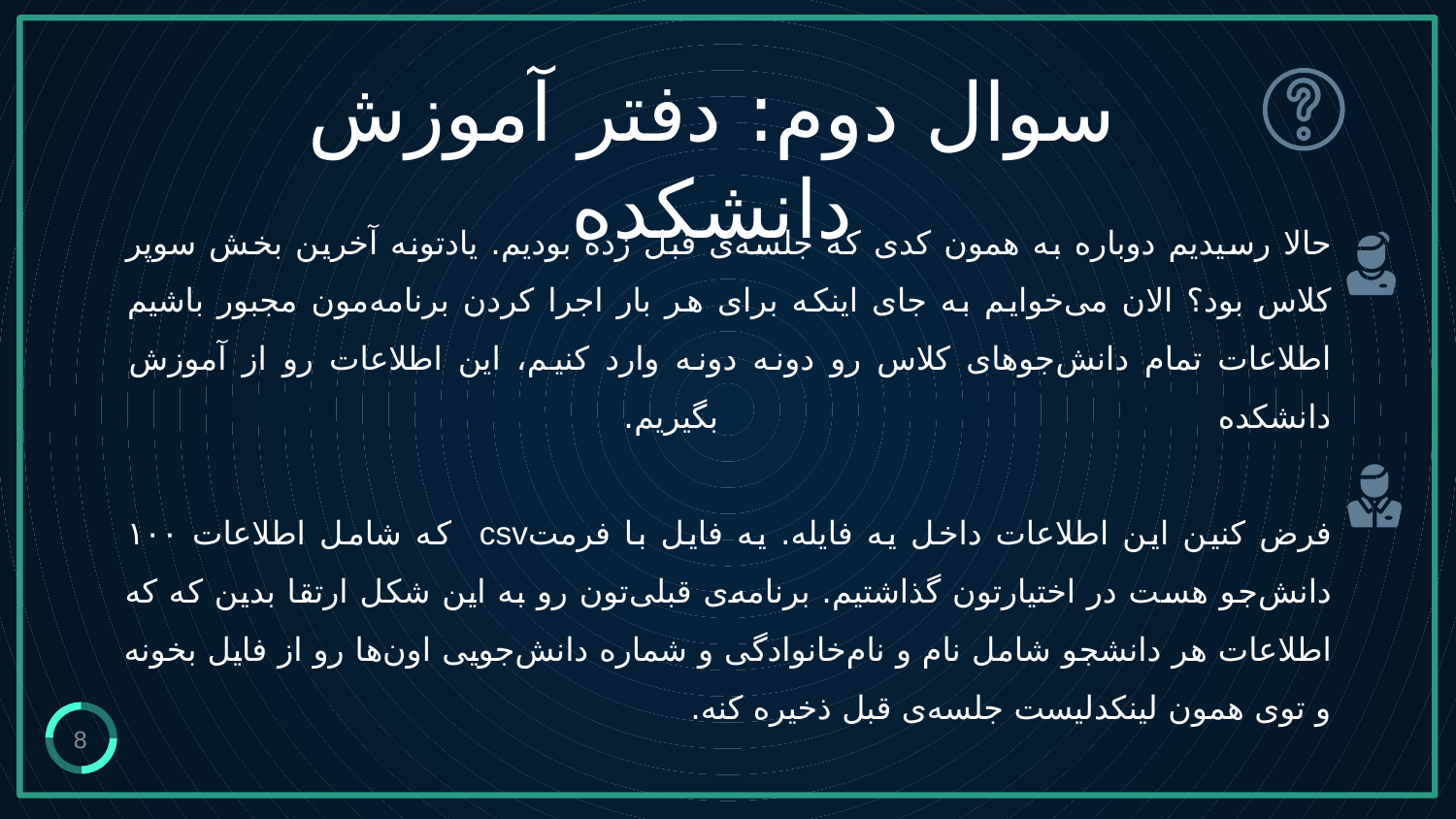

سوال دوم: دفتر آموزش دانشکده

# حالا رسیدیم دوباره به همون کدی که جلسه‌ی قبل زده بودیم. یادتونه آخرین بخش سوپر کلاس بود؟ الان می‌خوایم به جای اینکه برای هر بار اجرا کردن برنامه‌مون مجبور باشیم اطلاعات تمام دانش‌جوهای کلاس رو دونه دونه وارد کنیم، این اطلاعات رو از آموزش دانشکده بگیریم. فرض کنین این اطلاعات داخل یه فایله. یه فایل با فرمتcsv  که شامل اطلاعات ۱۰۰ دانش‌جو هست در اختیارتون گذاشتیم. برنامه‌ی قبلی‌تون رو به این شکل ارتقا بدین که که اطلاعات هر دانشجو شامل نام و نام‌خانوادگی و شماره دانش‌جویی اون‌ها رو از فایل بخونه و توی همون لینکدلیست جلسه‌ی قبل ذخیره کنه.

8